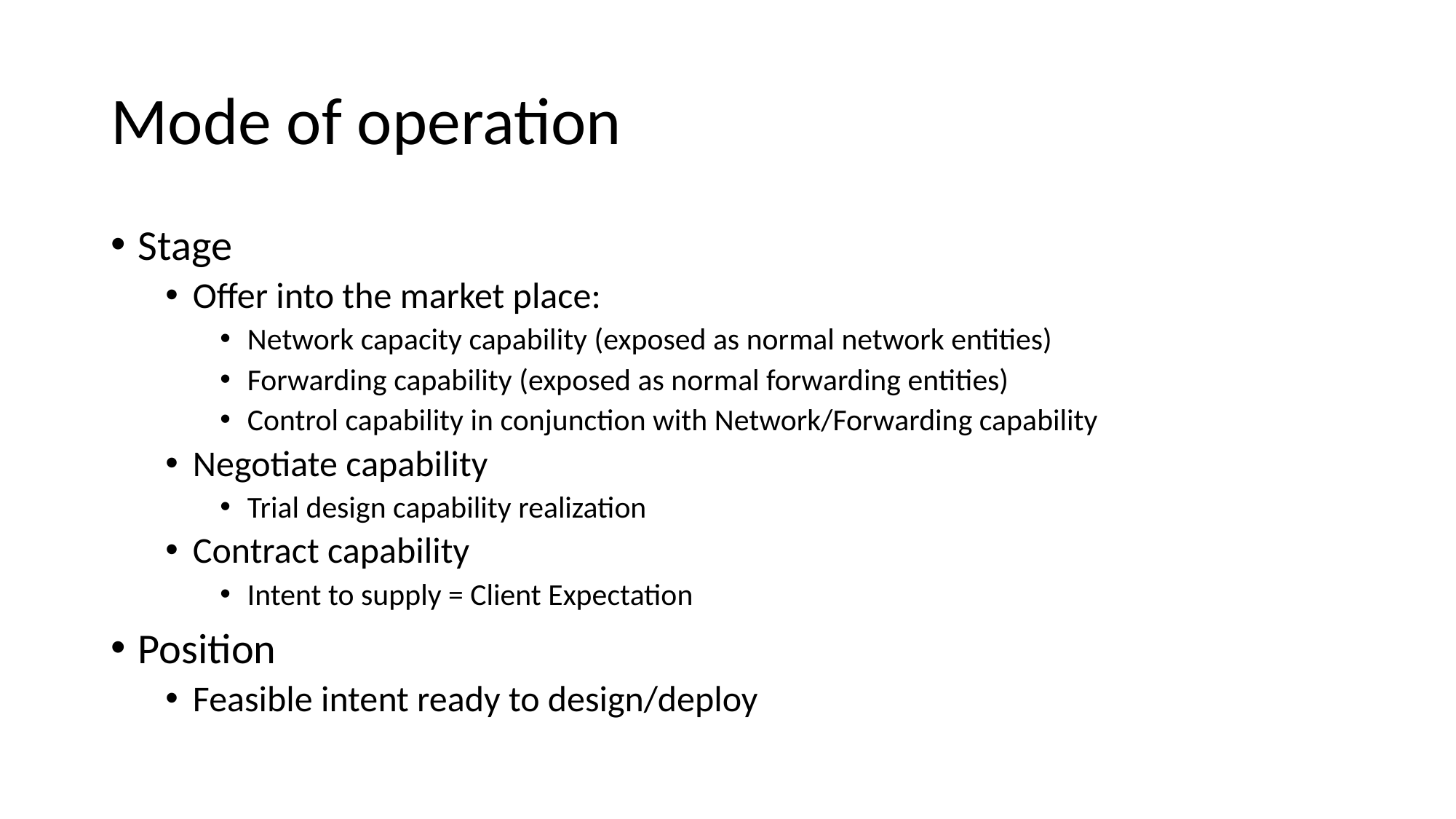

# Mode of operation
Stage
Offer into the market place:
Network capacity capability (exposed as normal network entities)
Forwarding capability (exposed as normal forwarding entities)
Control capability in conjunction with Network/Forwarding capability
Negotiate capability
Trial design capability realization
Contract capability
Intent to supply = Client Expectation
Position
Feasible intent ready to design/deploy